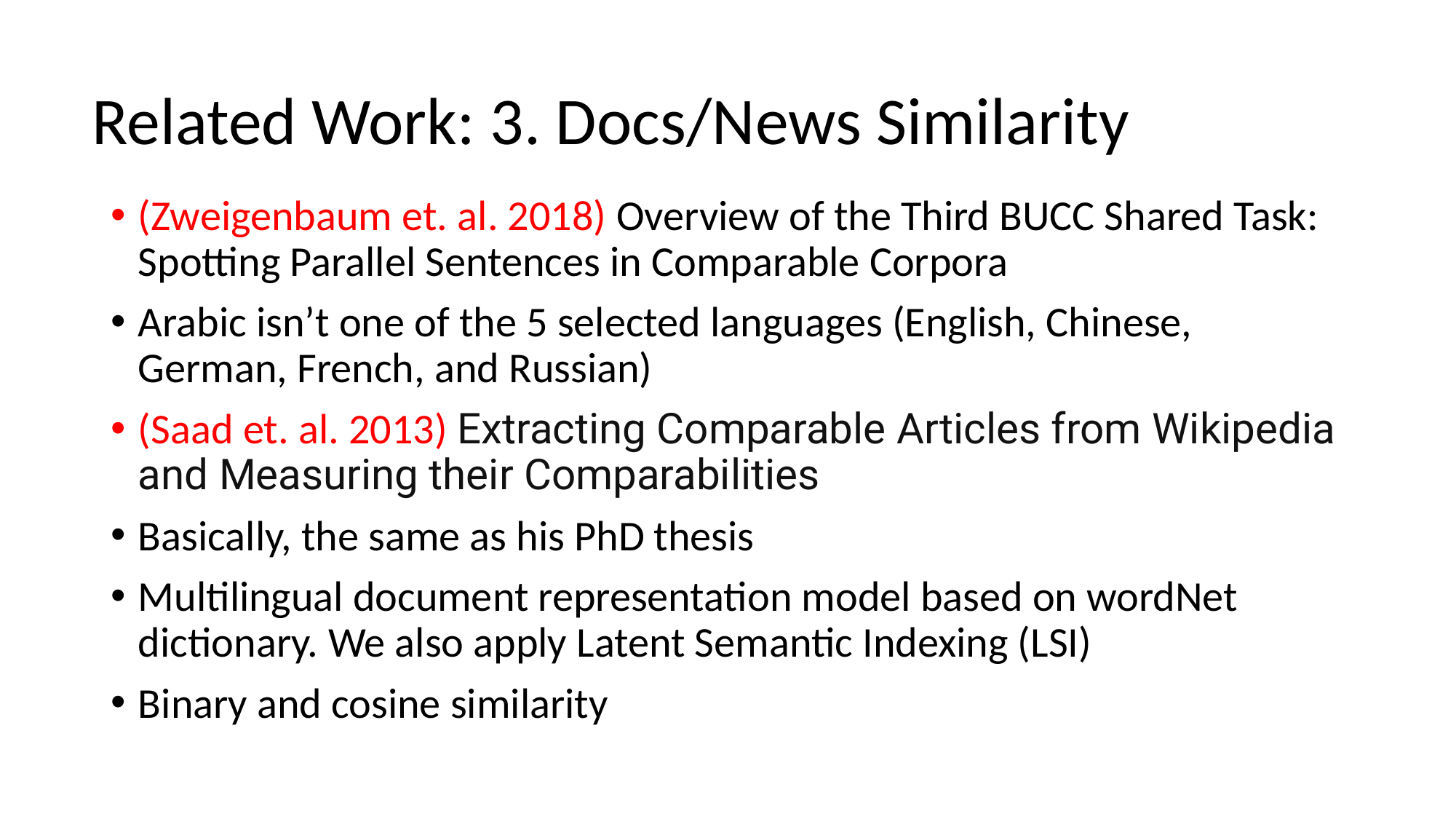

# Related Work: 3. Docs/News Similarity
(Zweigenbaum et. al. 2018) Overview of the Third BUCC Shared Task: Spotting Parallel Sentences in Comparable Corpora
Arabic isn’t one of the 5 selected languages (English, Chinese, German, French, and Russian)
(Saad et. al. 2013) Extracting Comparable Articles from Wikipedia and Measuring their Comparabilities
Basically, the same as his PhD thesis
Multilingual document representation model based on wordNet dictionary. We also apply Latent Semantic Indexing (LSI)
Binary and cosine similarity